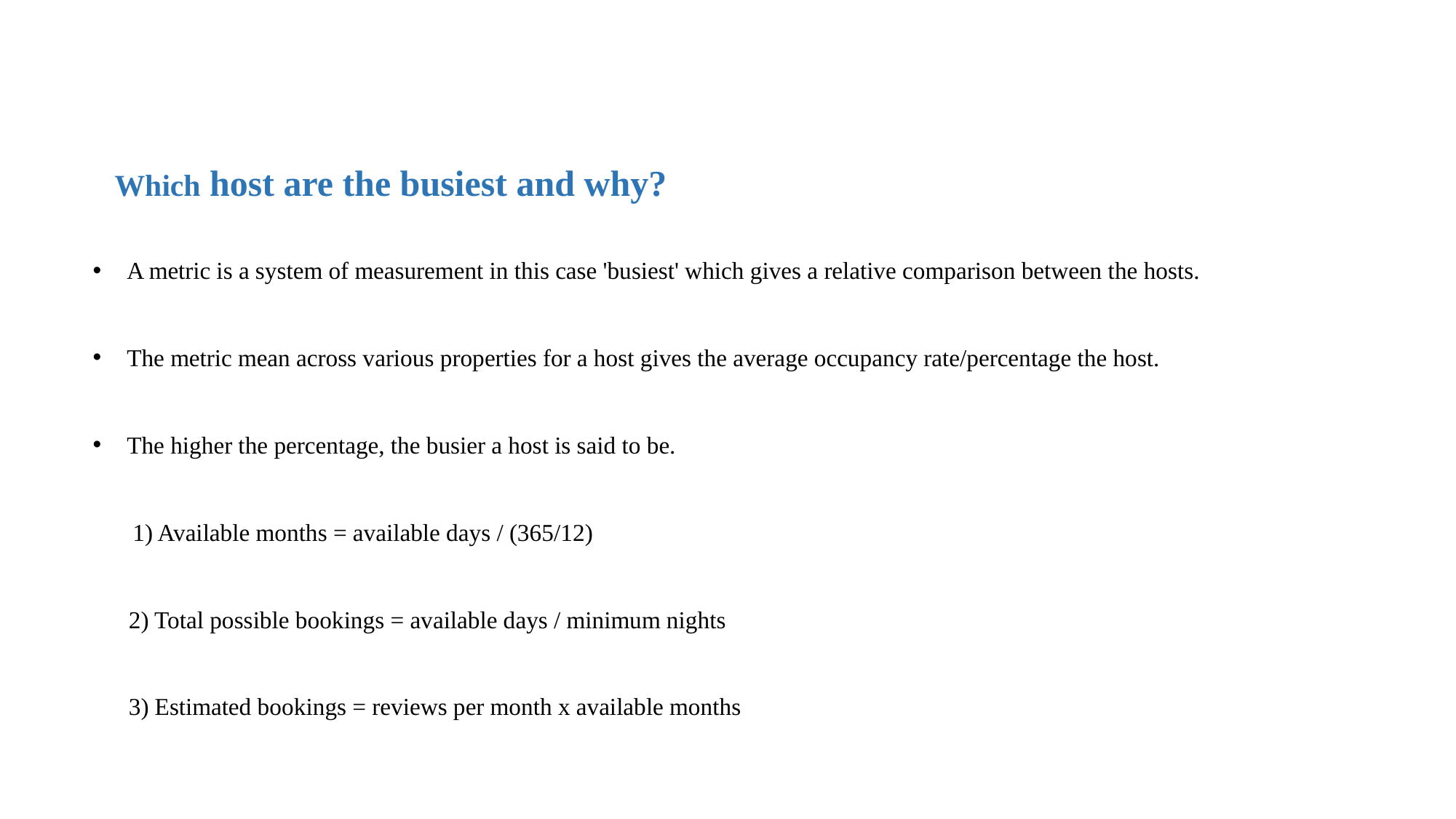

Which host are the busiest and why?
A metric is a system of measurement in this case 'busiest' which gives a relative comparison between the hosts.
The metric mean across various properties for a host gives the average occupancy rate/percentage the host.
The higher the percentage, the busier a host is said to be.                                                                                                           1) Available months = available days / (365/12)
      2) Total possible bookings = available days / minimum nights
      3) Estimated bookings = reviews per month x available months